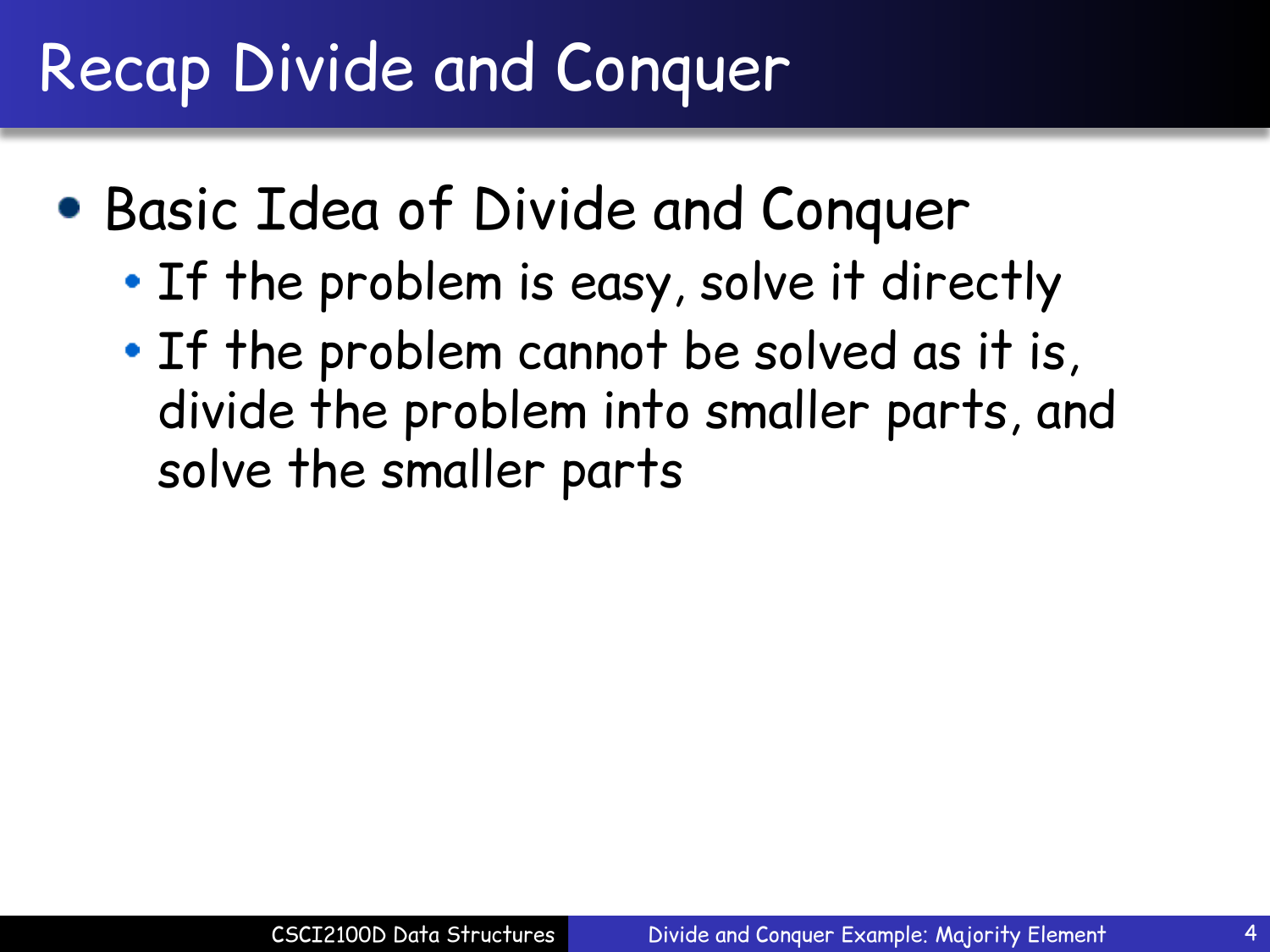

# Recap Divide and Conquer
Basic Idea of Divide and Conquer
If the problem is easy, solve it directly
If the problem cannot be solved as it is, divide the problem into smaller parts, and solve the smaller parts
Divide and Conquer Example: Majority Element
4